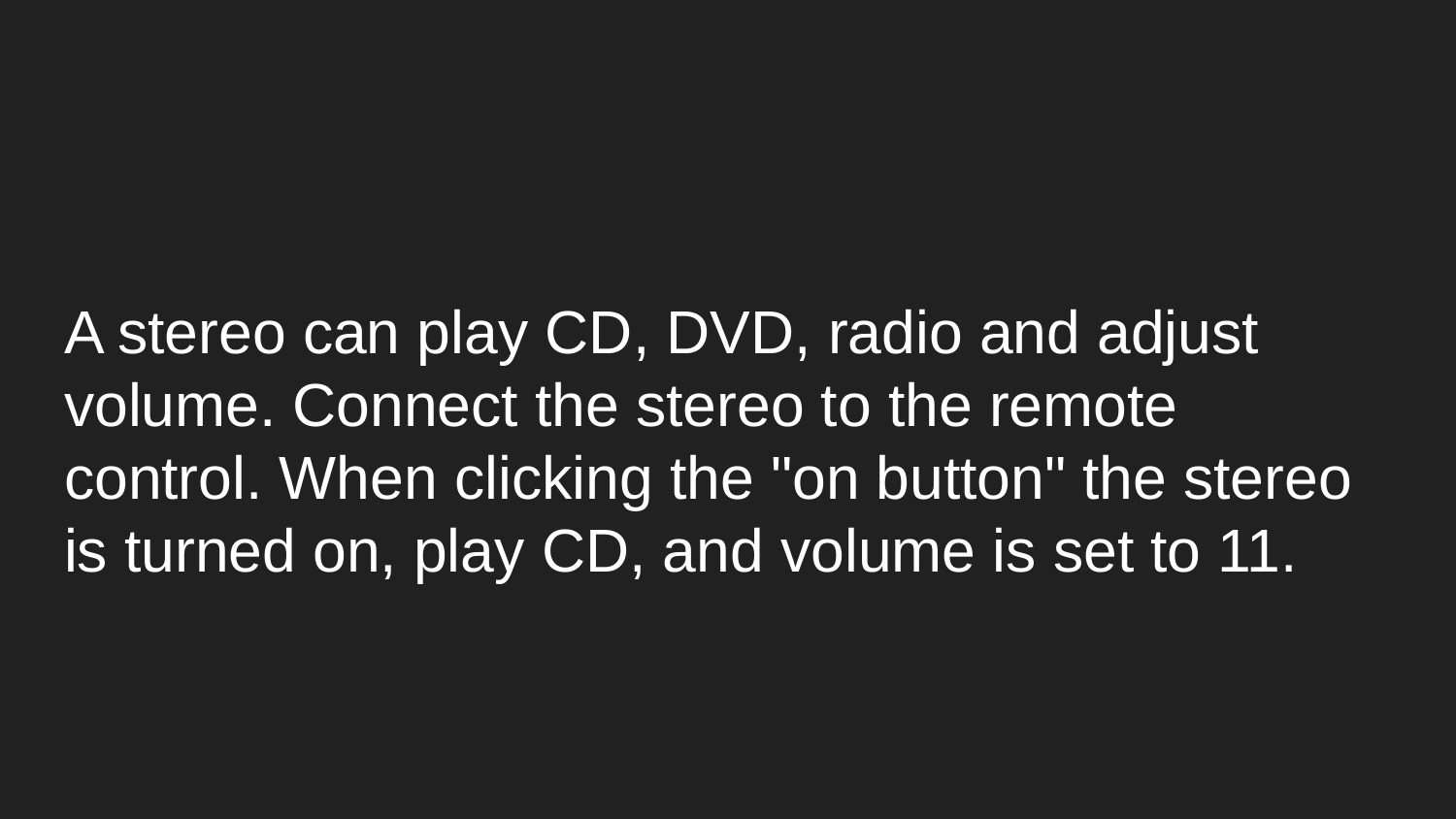

# A stereo can play CD, DVD, radio and adjust volume. Connect the stereo to the remote control. When clicking the "on button" the stereo is turned on, play CD, and volume is set to 11.